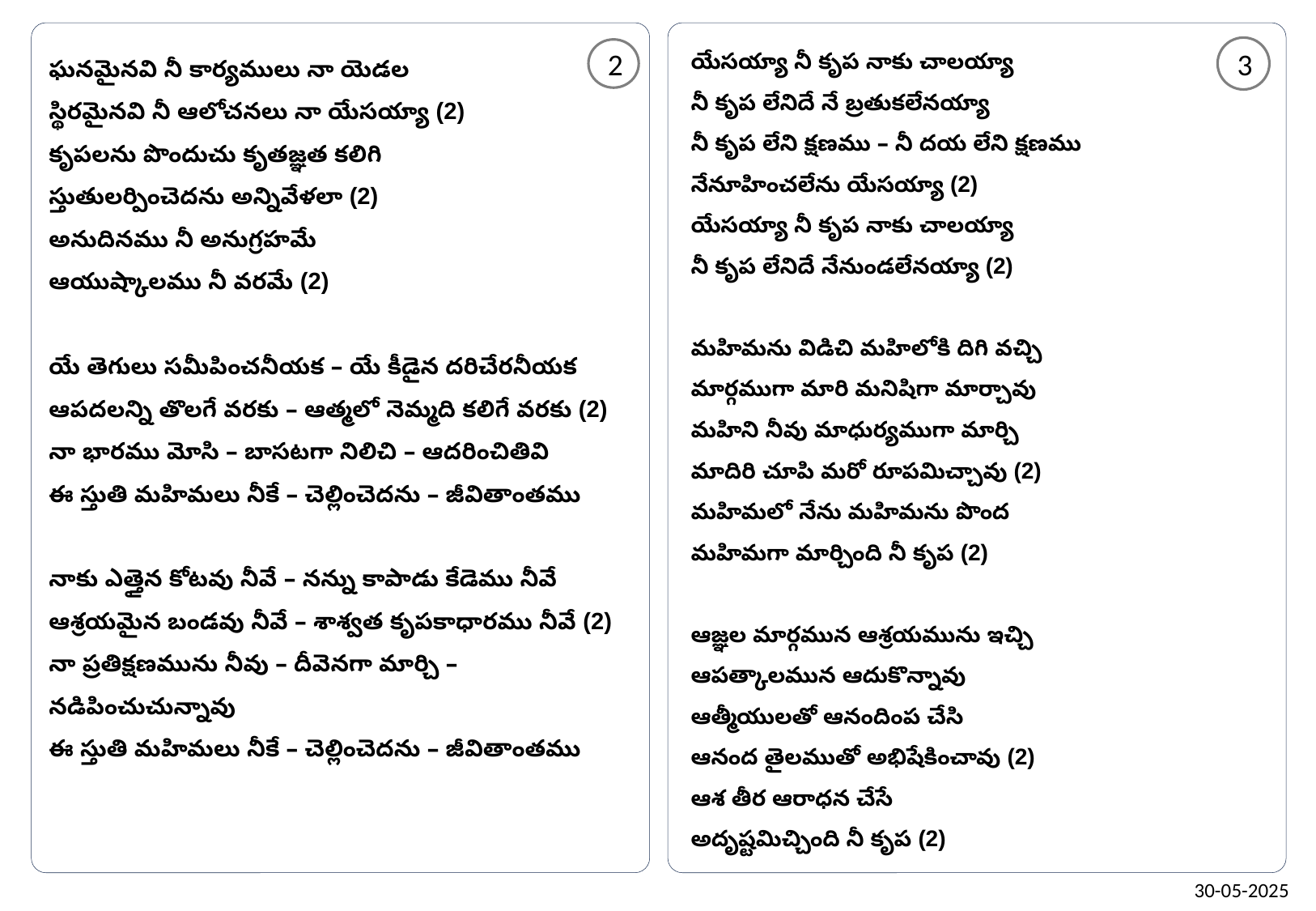

యేసయ్యా నీ కృప నాకు చాలయ్యా
నీ కృప లేనిదే నే బ్రతుకలేనయ్యా
నీ కృప లేని క్షణము – నీ దయ లేని క్షణము
నేనూహించలేను యేసయ్యా (2)
యేసయ్యా నీ కృప నాకు చాలయ్యా
నీ కృప లేనిదే నేనుండలేనయ్యా (2)

మహిమను విడిచి మహిలోకి దిగి వచ్చి
మార్గముగా మారి మనిషిగా మార్చావు
మహిని నీవు మాధుర్యముగా మార్చి
మాదిరి చూపి మరో రూపమిచ్చావు (2)
మహిమలో నేను మహిమను పొంద
మహిమగా మార్చింది నీ కృప (2)

ఆజ్ఞల మార్గమున ఆశ్రయమును ఇచ్చి
ఆపత్కాలమున ఆదుకొన్నావు
ఆత్మీయులతో ఆనందింప చేసి
ఆనంద తైలముతో అభిషేకించావు (2)
ఆశ తీర ఆరాధన చేసే
అదృష్టమిచ్చింది నీ కృప (2)
ఘనమైనవి నీ కార్యములు నా యెడల
స్థిరమైనవి నీ ఆలోచనలు నా యేసయ్యా (2)
కృపలను పొందుచు కృతజ్ఞత కలిగి
స్తుతులర్పించెదను అన్నివేళలా (2)
అనుదినము నీ అనుగ్రహమే
ఆయుష్కాలము నీ వరమే (2)

యే తెగులు సమీపించనీయక – యే కీడైన దరిచేరనీయక
ఆపదలన్ని తొలగే వరకు – ఆత్మలో నెమ్మది కలిగే వరకు (2)
నా భారము మోసి – బాసటగా నిలిచి – ఆదరించితివి
ఈ స్తుతి మహిమలు నీకే – చెల్లించెదను – జీవితాంతము

నాకు ఎత్తైన కోటవు నీవే – నన్ను కాపాడు కేడెము నీవే
ఆశ్రయమైన బండవు నీవే – శాశ్వత కృపకాధారము నీవే (2)
నా ప్రతిక్షణమును నీవు – దీవెనగా మార్చి – నడిపించుచున్నావు
ఈ స్తుతి మహిమలు నీకే – చెల్లించెదను – జీవితాంతము
3
2